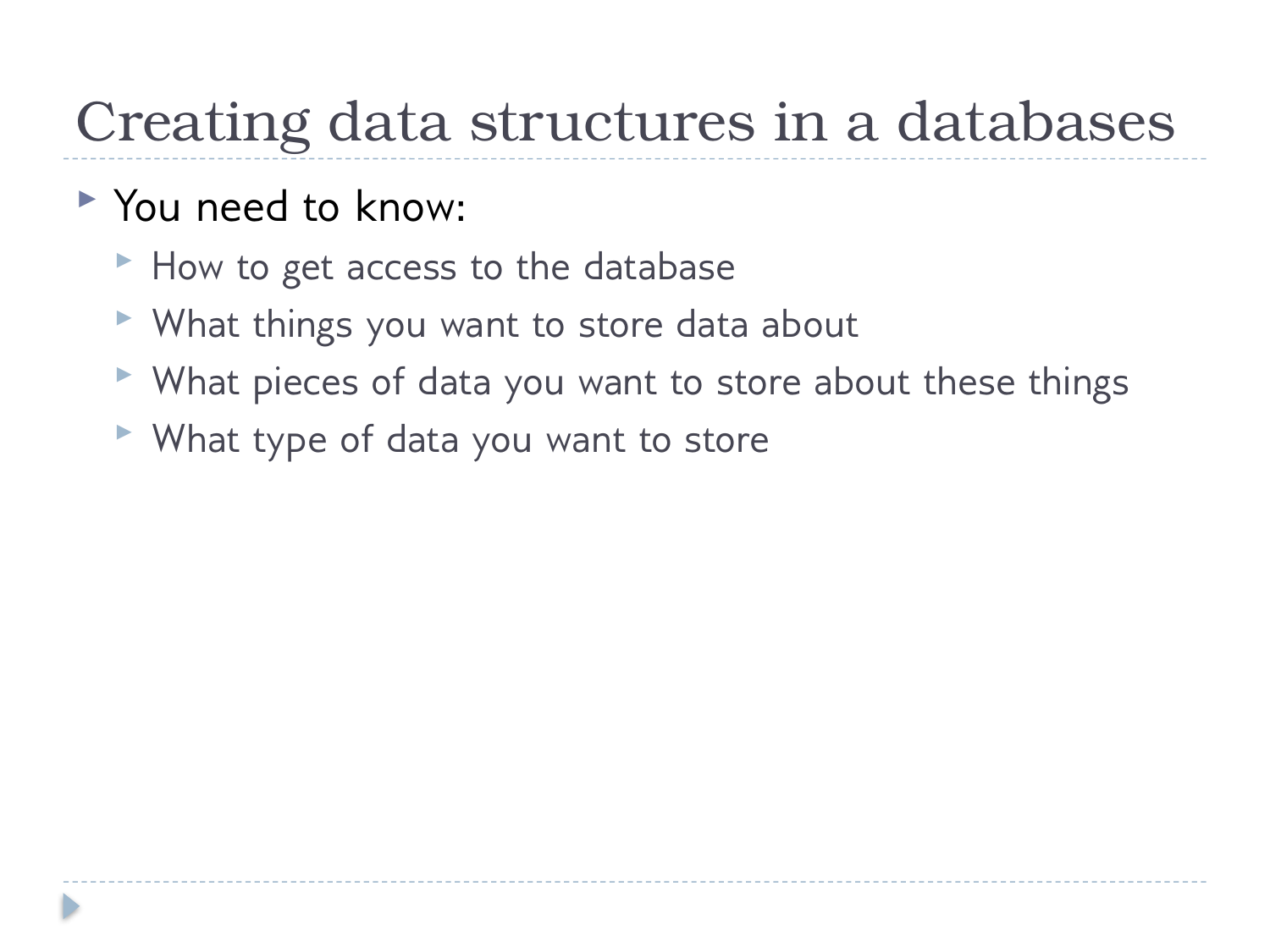

# Creating data structures in a databases
You need to know:
How to get access to the database
What things you want to store data about
What pieces of data you want to store about these things
What type of data you want to store